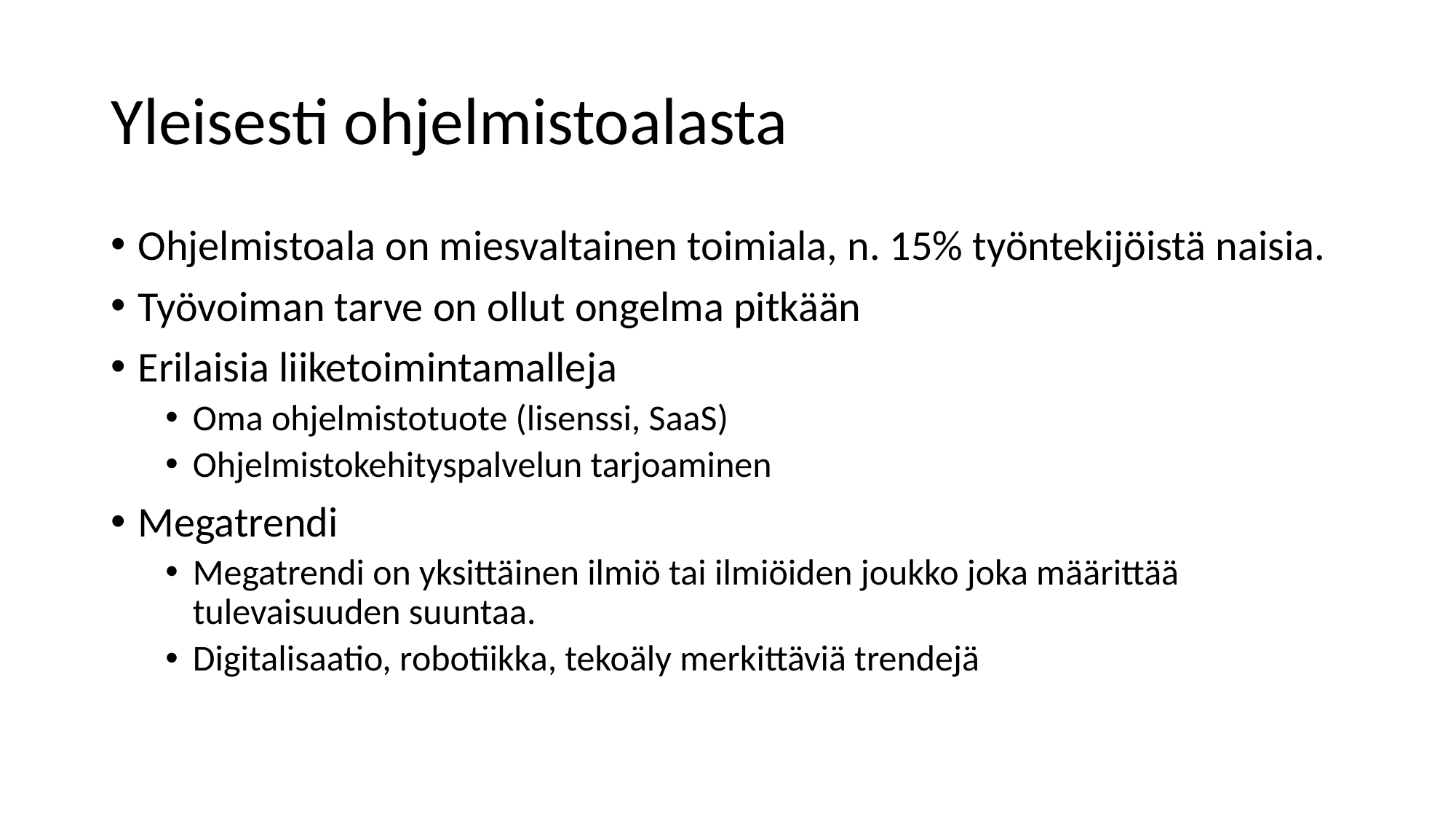

# Yleisesti ohjelmistoalasta
Ohjelmistoala on miesvaltainen toimiala, n. 15% työntekijöistä naisia.
Työvoiman tarve on ollut ongelma pitkään
Erilaisia liiketoimintamalleja
Oma ohjelmistotuote (lisenssi, SaaS)
Ohjelmistokehityspalvelun tarjoaminen
Megatrendi
Megatrendi on yksittäinen ilmiö tai ilmiöiden joukko joka määrittää tulevaisuuden suuntaa.
Digitalisaatio, robotiikka, tekoäly merkittäviä trendejä